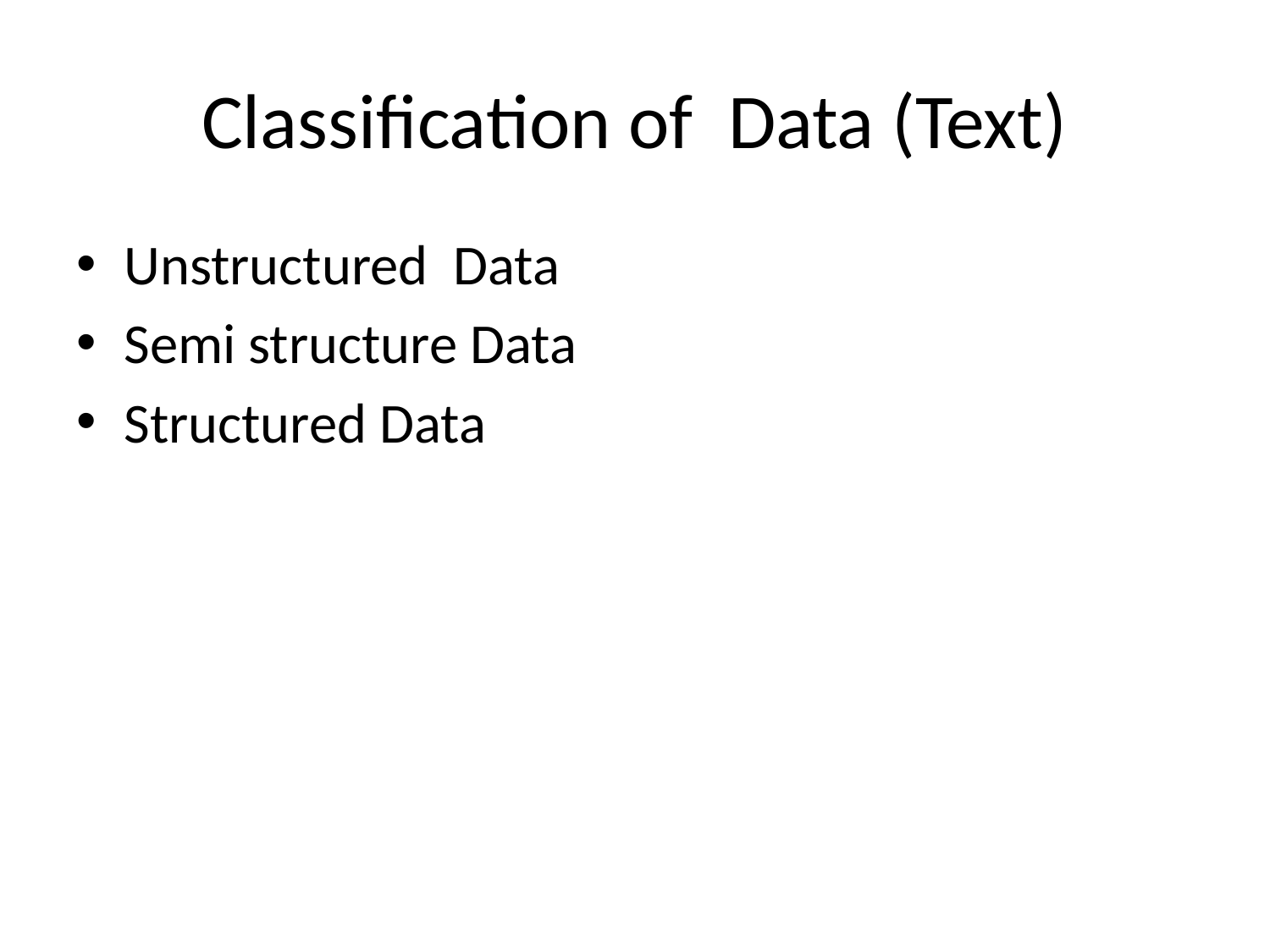

# Classification of  Data (Text)
Unstructured  Data
Semi structure Data
Structured Data